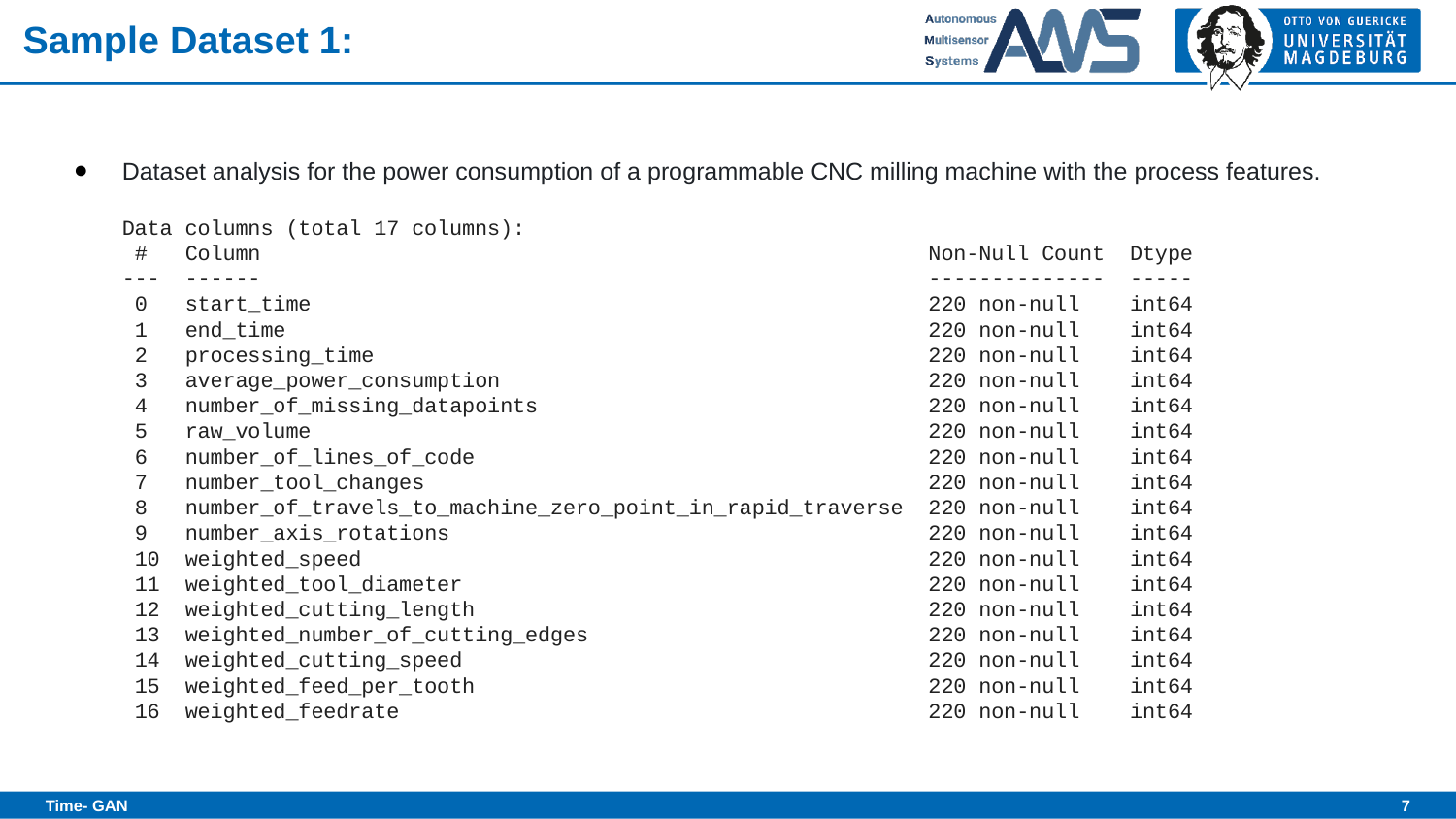

# Sample Dataset 1:
Dataset analysis for the power consumption of a programmable CNC milling machine with the process features.
Data columns (total 17 columns):
 #   Column                                                     Non-Null Count  Dtype
---  ------                                                     --------------  -----
 0   start_time                                                 220 non-null    int64
 1   end_time                                                   220 non-null    int64
 2   processing_time                                            220 non-null    int64
 3   average_power_consumption                                  220 non-null    int64
 4   number_of_missing_datapoints                               220 non-null    int64
 5   raw_volume                                                 220 non-null    int64
 6   number_of_lines_of_code                                    220 non-null    int64
 7   number_tool_changes                                        220 non-null    int64
 8   number_of_travels_to_machine_zero_point_in_rapid_traverse  220 non-null    int64
 9   number_axis_rotations                                      220 non-null    int64
 10  weighted_speed                                             220 non-null    int64
 11  weighted_tool_diameter                                     220 non-null    int64
 12  weighted_cutting_length                                    220 non-null    int64
 13  weighted_number_of_cutting_edges                           220 non-null    int64
 14  weighted_cutting_speed                                     220 non-null    int64
 15  weighted_feed_per_tooth                                    220 non-null    int64
 16  weighted_feedrate                                          220 non-null    int64
7
Time- GAN